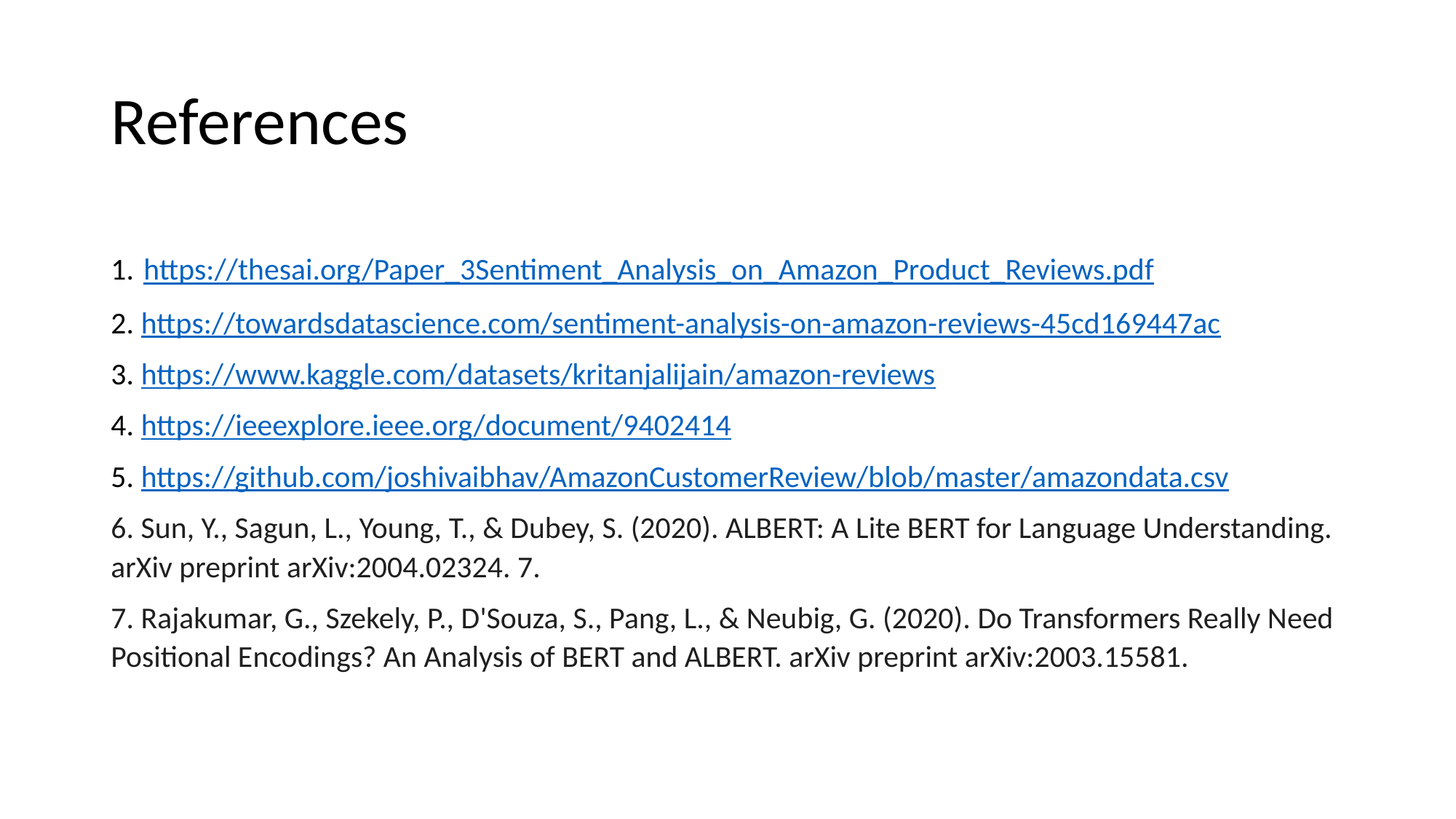

# References
1. https://thesai.org/Paper_3Sentiment_Analysis_on_Amazon_Product_Reviews.pdf
2. https://towardsdatascience.com/sentiment-analysis-on-amazon-reviews-45cd169447ac
3. https://www.kaggle.com/datasets/kritanjalijain/amazon-reviews
4. https://ieeexplore.ieee.org/document/9402414
5. https://github.com/joshivaibhav/AmazonCustomerReview/blob/master/amazondata.csv
6. Sun, Y., Sagun, L., Young, T., & Dubey, S. (2020). ALBERT: A Lite BERT for Language Understanding. arXiv preprint arXiv:2004.02324. 7.
7. Rajakumar, G., Szekely, P., D'Souza, S., Pang, L., & Neubig, G. (2020). Do Transformers Really Need Positional Encodings? An Analysis of BERT and ALBERT. arXiv preprint arXiv:2003.15581.